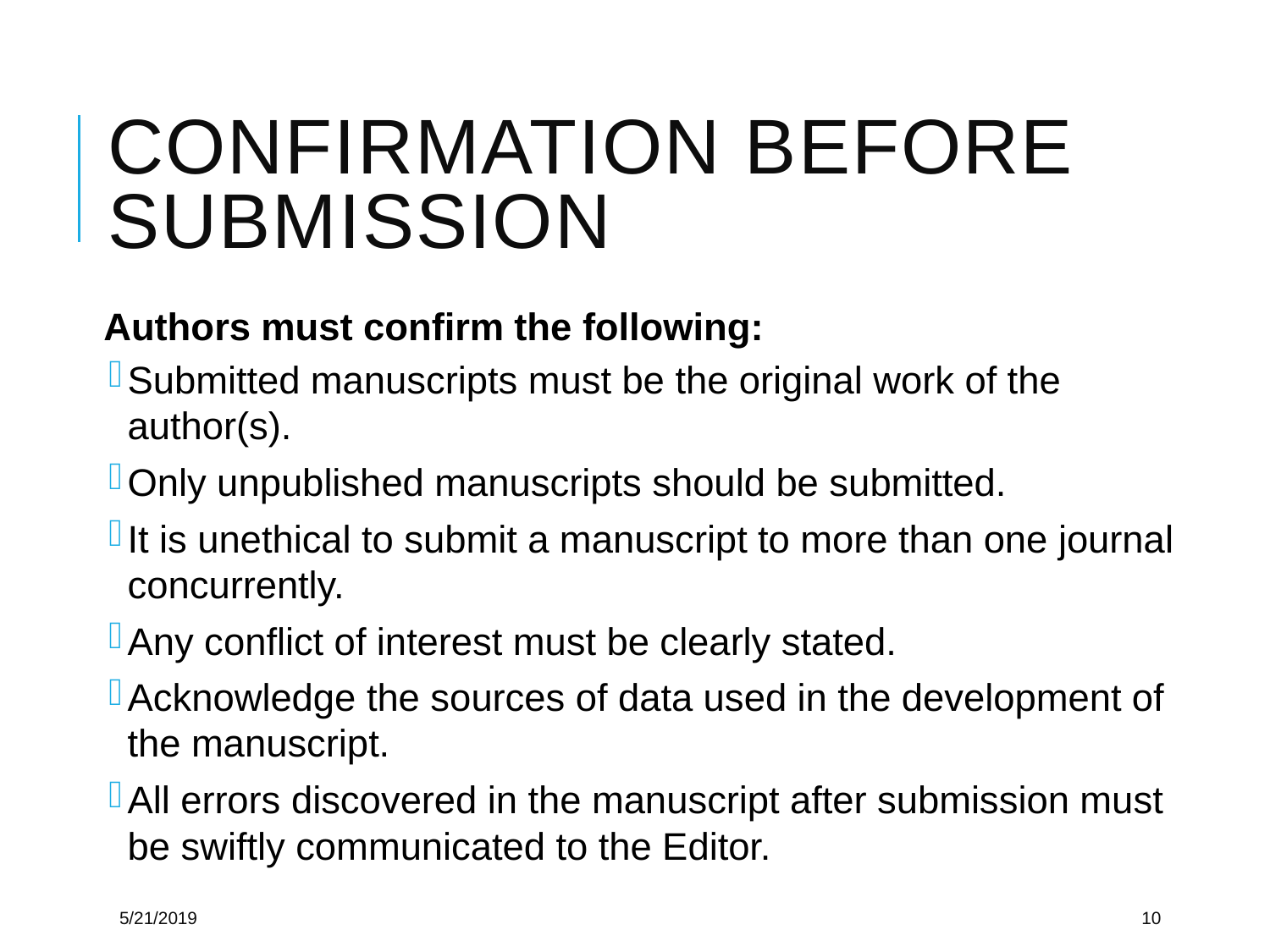

# Confirmation before Submission
Authors must confirm the following:
Submitted manuscripts must be the original work of the author(s).
Only unpublished manuscripts should be submitted.
It is unethical to submit a manuscript to more than one journal concurrently.
Any conflict of interest must be clearly stated.
Acknowledge the sources of data used in the development of the manuscript.
All errors discovered in the manuscript after submission must be swiftly communicated to the Editor.
5/21/2019
10